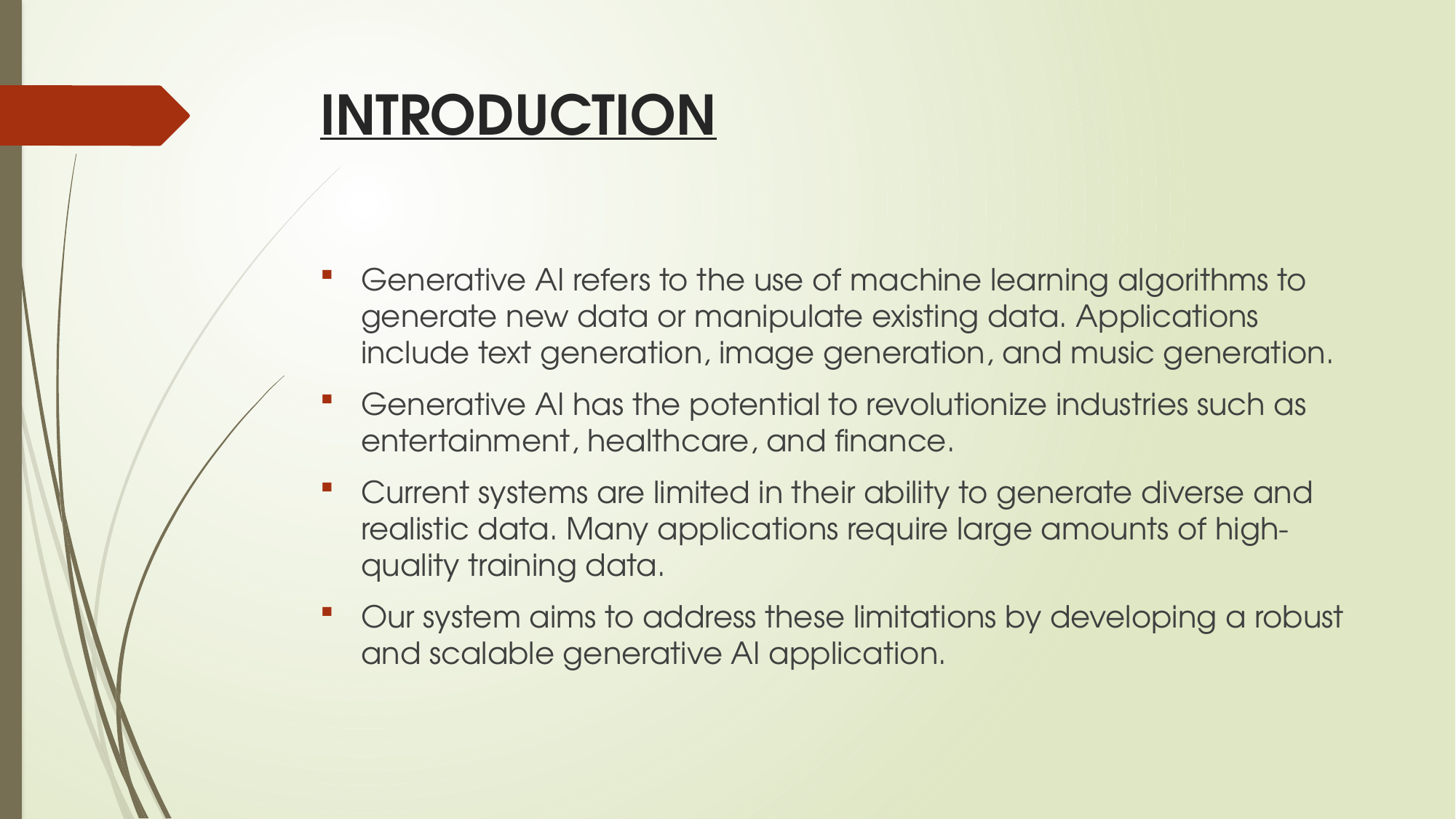

# INTRODUCTION
Generative AI refers to the use of machine learning algorithms to generate new data or manipulate existing data. Applications include text generation, image generation, and music generation.
Generative AI has the potential to revolutionize industries such as entertainment, healthcare, and finance.
Current systems are limited in their ability to generate diverse and realistic data. Many applications require large amounts of high-quality training data.
Our system aims to address these limitations by developing a robust and scalable generative AI application.